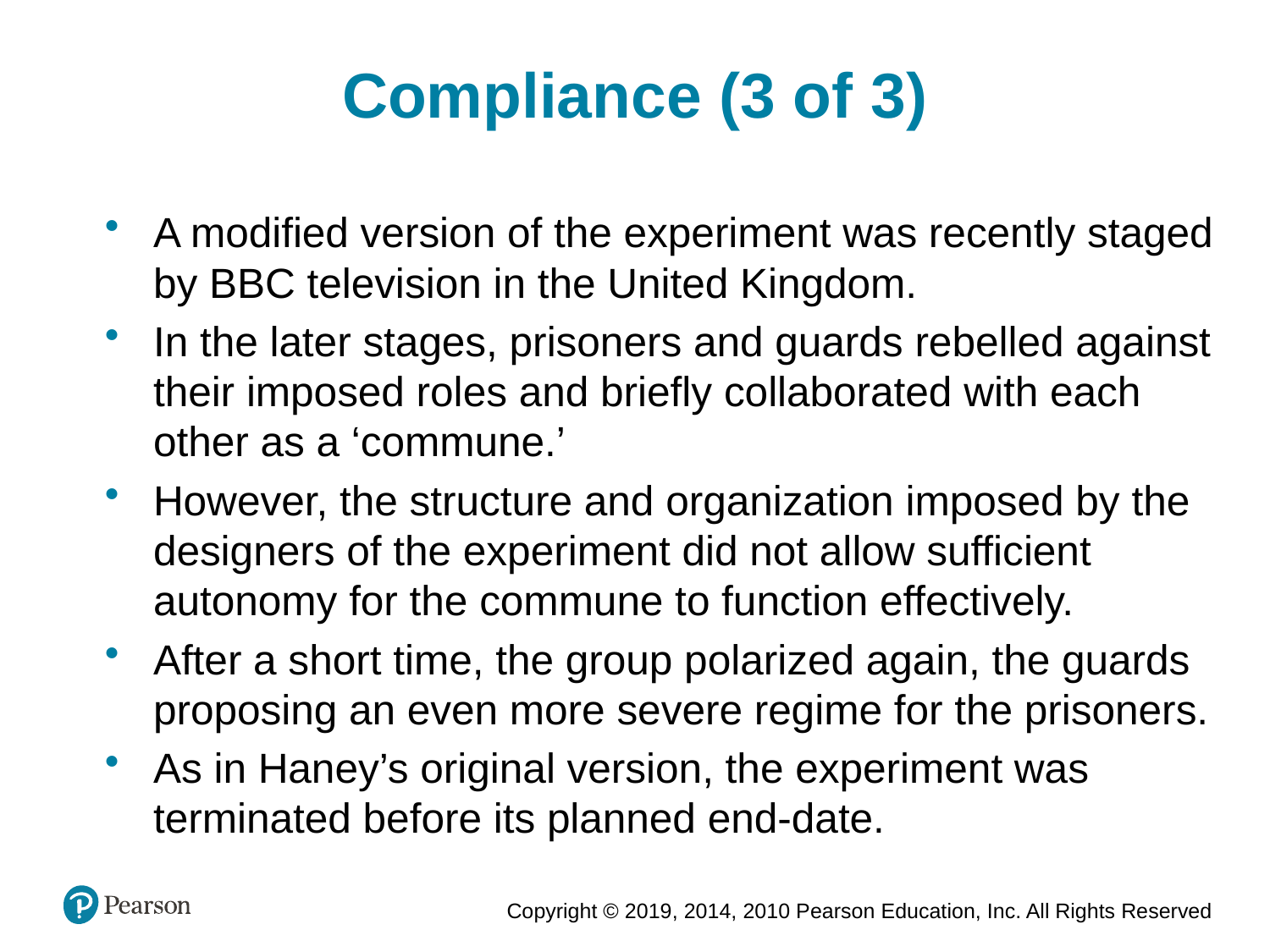

Compliance (3 of 3)
A modified version of the experiment was recently staged by BBC television in the United Kingdom.
In the later stages, prisoners and guards rebelled against their imposed roles and briefly collaborated with each other as a ‘commune.’
However, the structure and organization imposed by the designers of the experiment did not allow sufficient autonomy for the commune to function effectively.
After a short time, the group polarized again, the guards proposing an even more severe regime for the prisoners.
As in Haney’s original version, the experiment was terminated before its planned end-date.